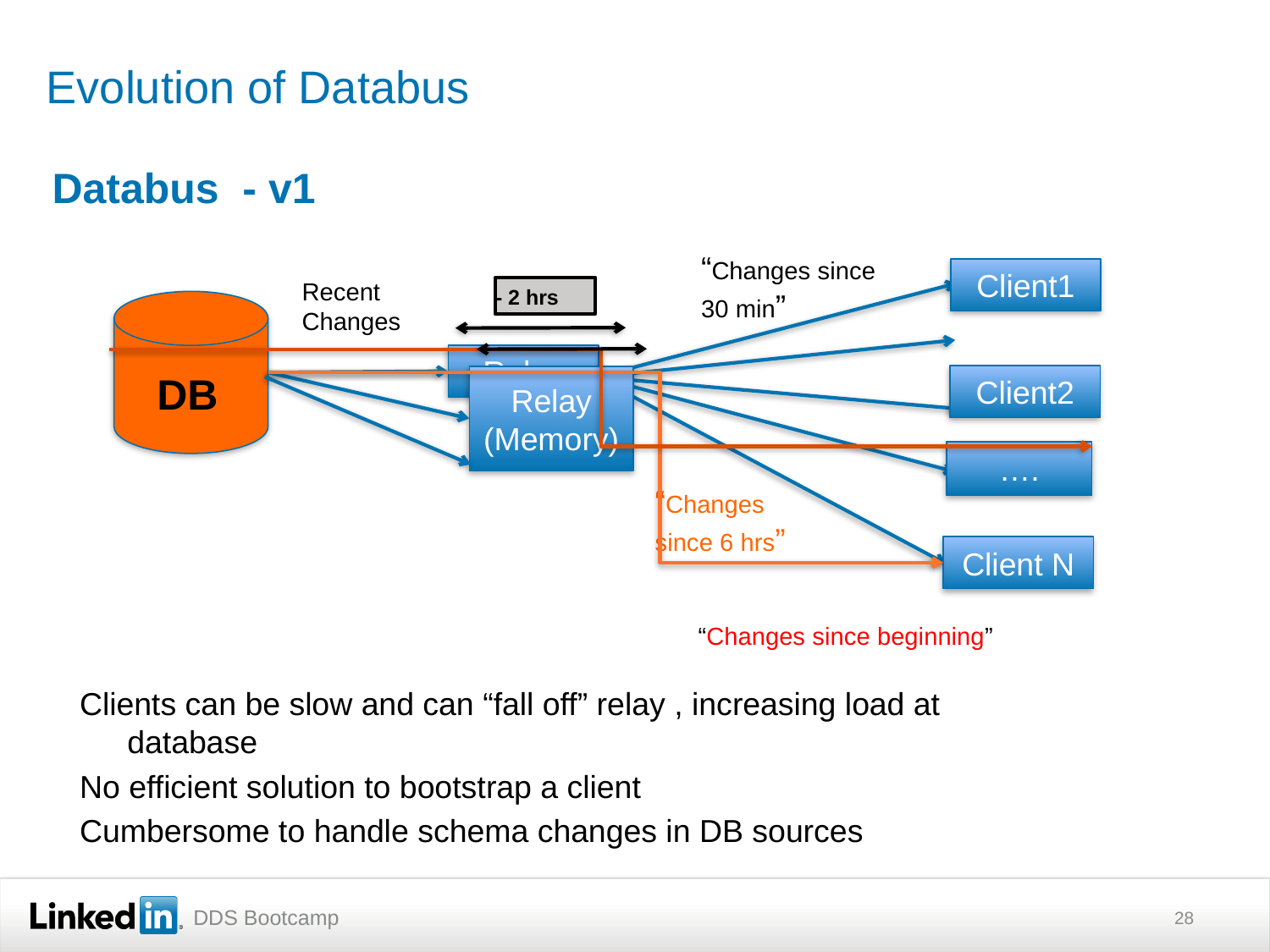

# Evolution of Databus
Databus  - v1
“Changes since 30 min”
Client1
Recent Changes
- 2 hrs

Relay
DB
Client2
Relay
(Memory)
….
“Changes since 6 hrs”
Client N
“Changes since beginning”

Clients can be slow and can “fall off” relay , increasing load at database
No efficient solution to bootstrap a client
Cumbersome to handle schema changes in DB sources

28